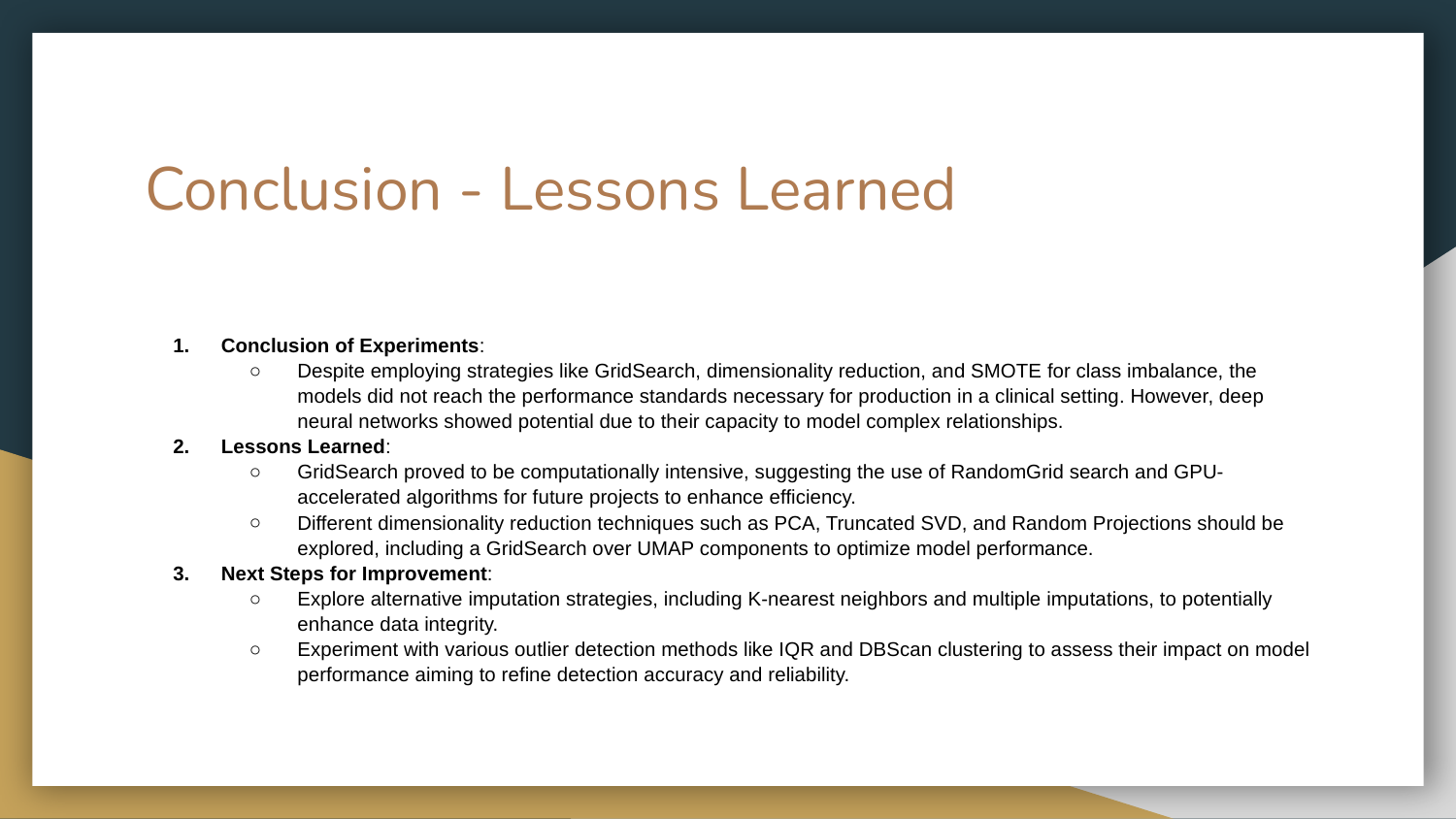

# Conclusion - Lessons Learned
Conclusion of Experiments:
Despite employing strategies like GridSearch, dimensionality reduction, and SMOTE for class imbalance, the models did not reach the performance standards necessary for production in a clinical setting. However, deep neural networks showed potential due to their capacity to model complex relationships.
Lessons Learned:
GridSearch proved to be computationally intensive, suggesting the use of RandomGrid search and GPU-accelerated algorithms for future projects to enhance efficiency.
Different dimensionality reduction techniques such as PCA, Truncated SVD, and Random Projections should be explored, including a GridSearch over UMAP components to optimize model performance.
Next Steps for Improvement:
Explore alternative imputation strategies, including K-nearest neighbors and multiple imputations, to potentially enhance data integrity.
Experiment with various outlier detection methods like IQR and DBScan clustering to assess their impact on model performance aiming to refine detection accuracy and reliability.